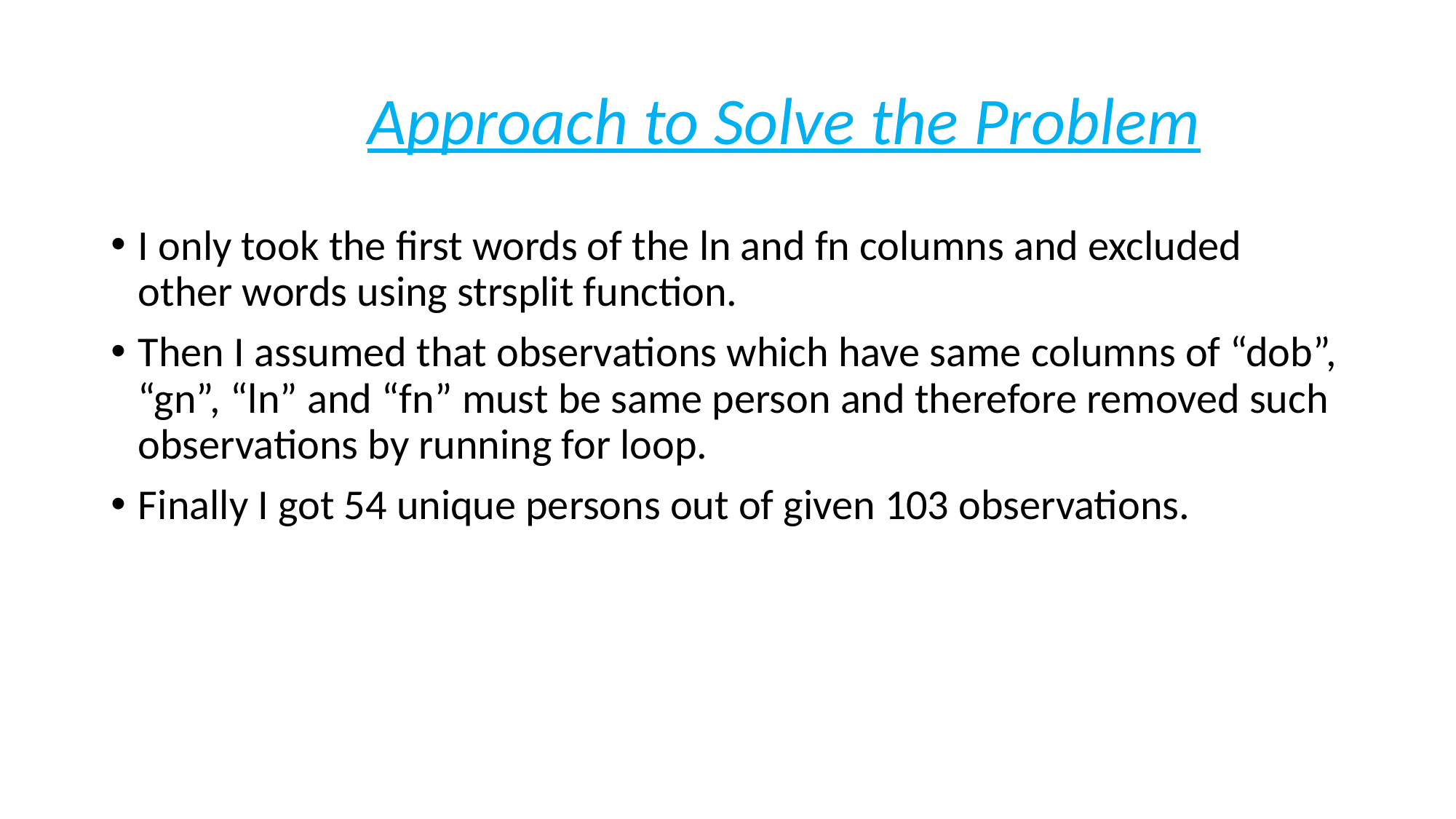

# Approach to Solve the Problem
I only took the first words of the ln and fn columns and excluded other words using strsplit function.
Then I assumed that observations which have same columns of “dob”, “gn”, “ln” and “fn” must be same person and therefore removed such observations by running for loop.
Finally I got 54 unique persons out of given 103 observations.